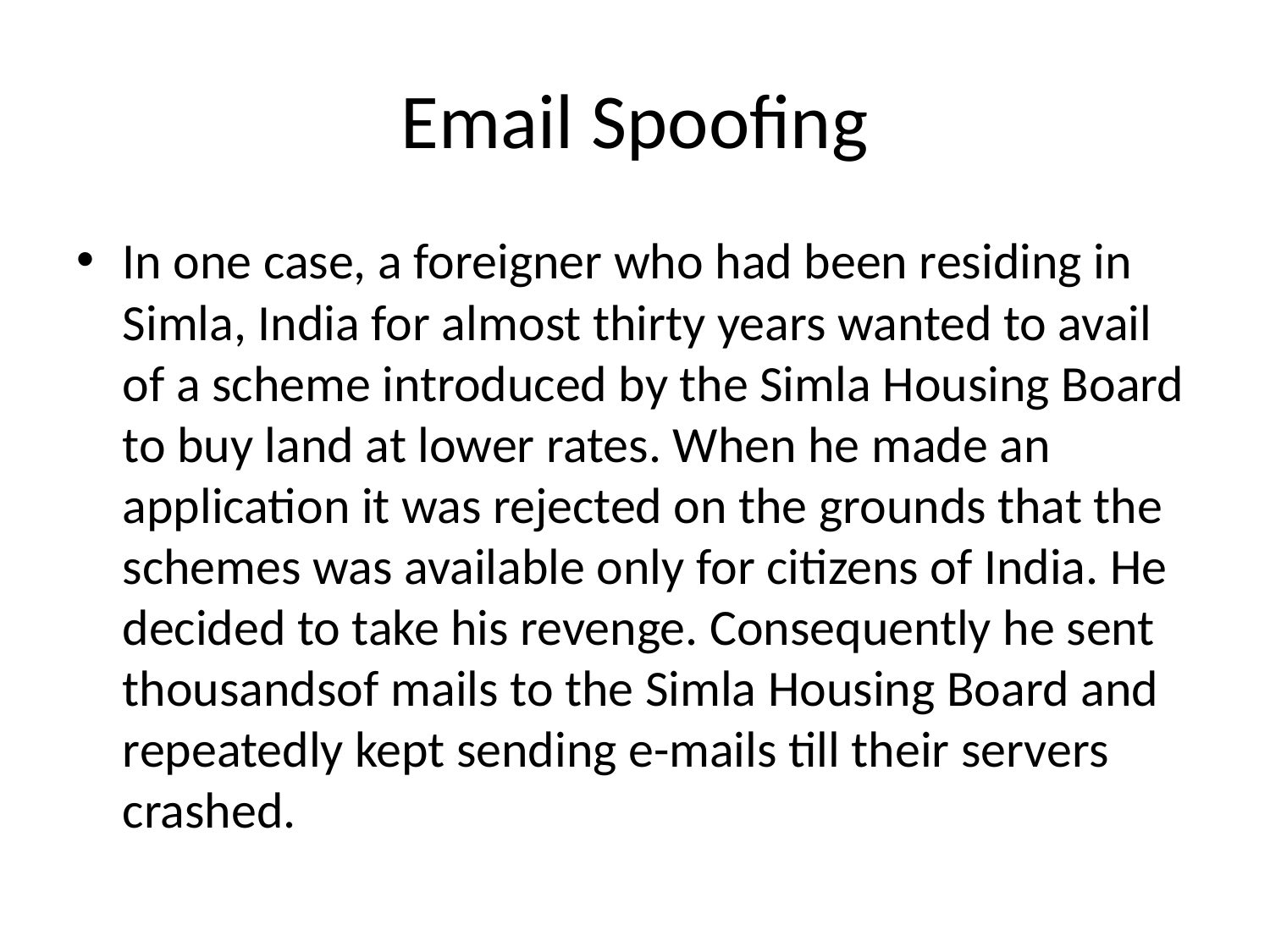

# Email Spoofing
In one case, a foreigner who had been residing in Simla, India for almost thirty years wanted to avail of a scheme introduced by the Simla Housing Board to buy land at lower rates. When he made an application it was rejected on the grounds that the  schemes was available only for citizens of India. He decided to take his revenge. Consequently he sent thousandsof mails to the Simla Housing Board and repeatedly kept sending e-mails till their servers crashed.